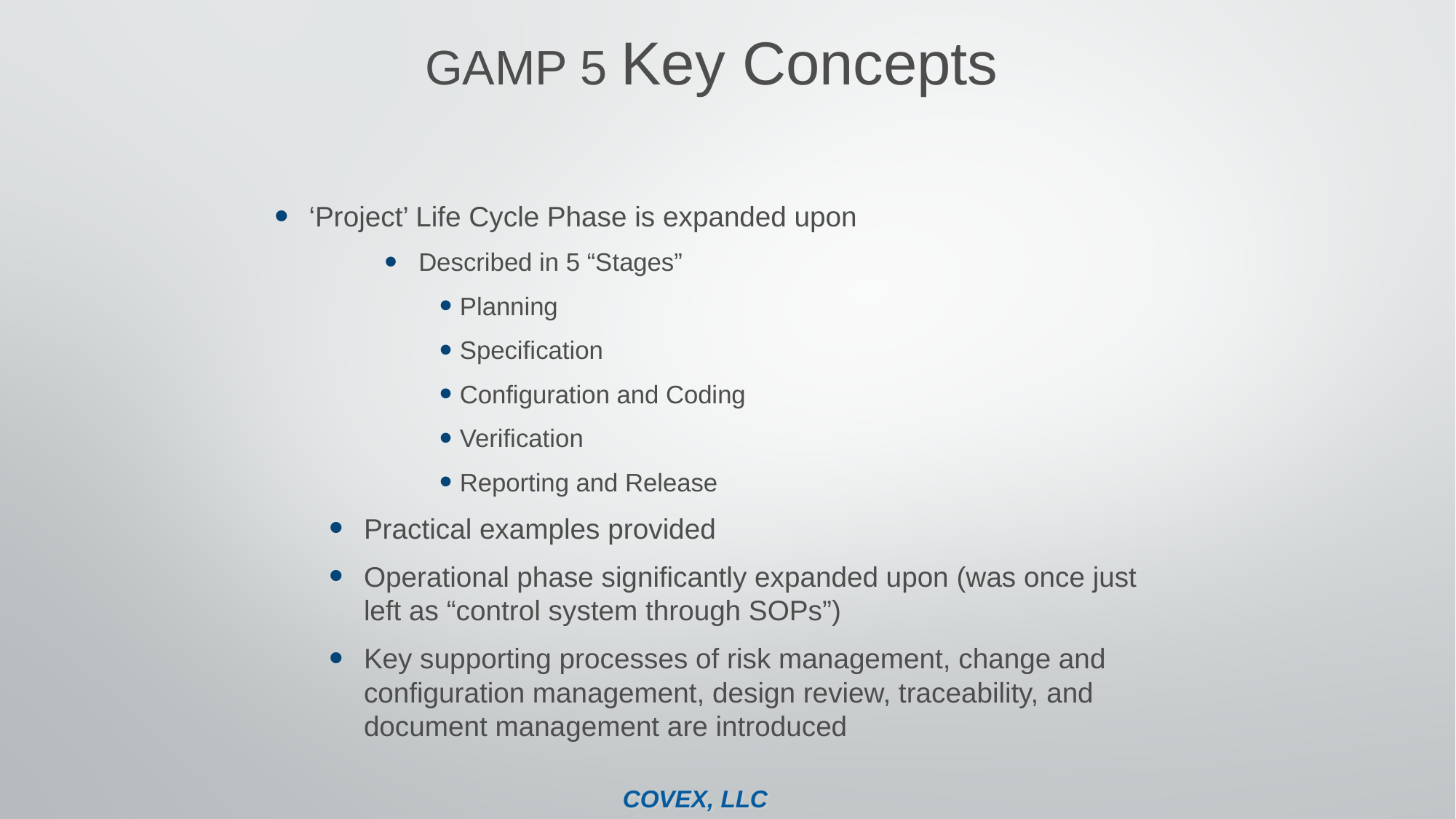

# GAMP 5 Key Concepts
‘Project’ Life Cycle Phase is expanded upon
Described in 5 “Stages”
Planning
Specification
Configuration and Coding
Verification
Reporting and Release
Practical examples provided
Operational phase significantly expanded upon (was once just left as “control system through SOPs”)
Key supporting processes of risk management, change and configuration management, design review, traceability, and document management are introduced